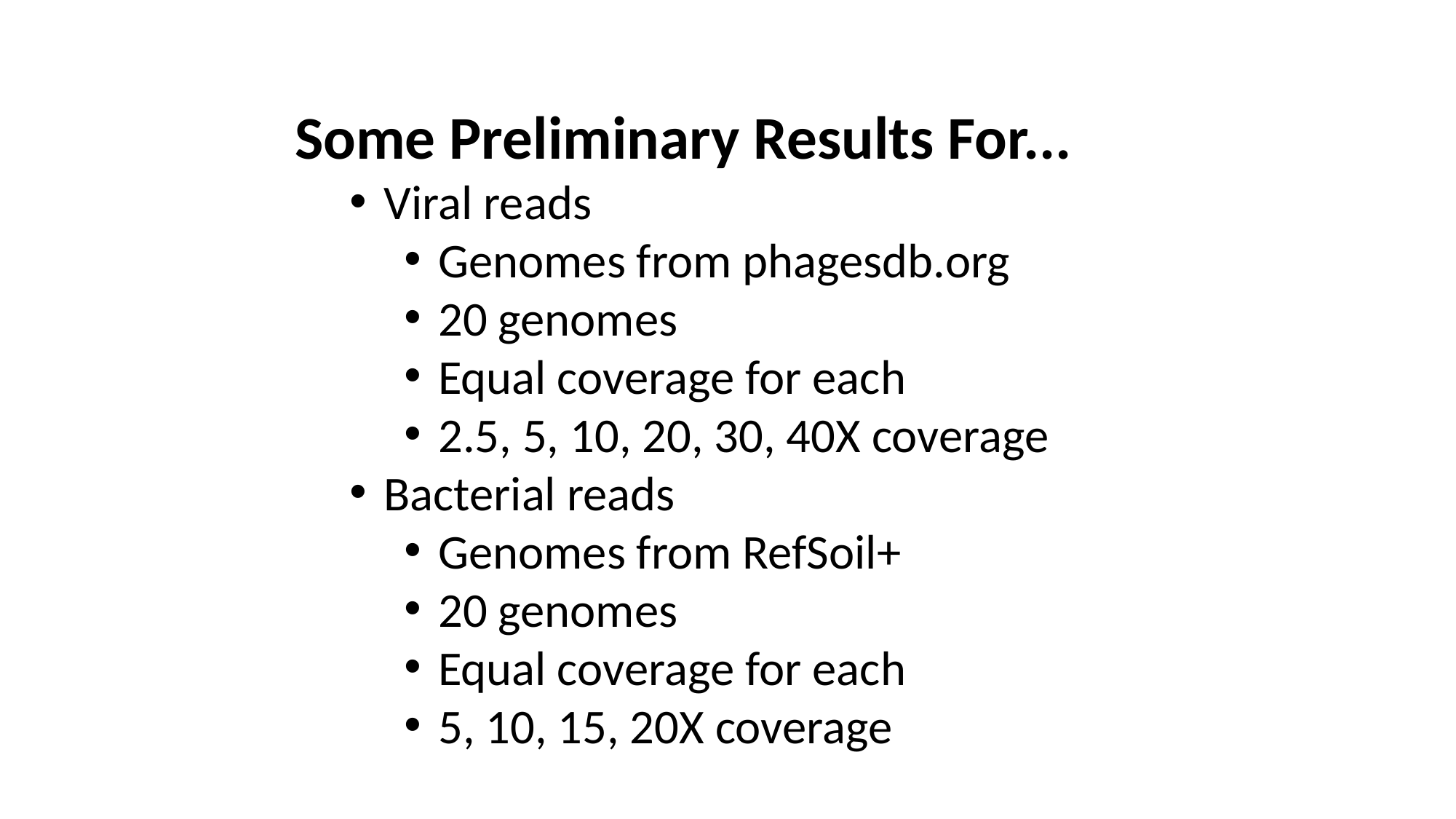

Some Preliminary Results For...
Viral reads
Genomes from phagesdb.org
20 genomes
Equal coverage for each
2.5, 5, 10, 20, 30, 40X coverage
Bacterial reads
Genomes from RefSoil+
20 genomes
Equal coverage for each
5, 10, 15, 20X coverage